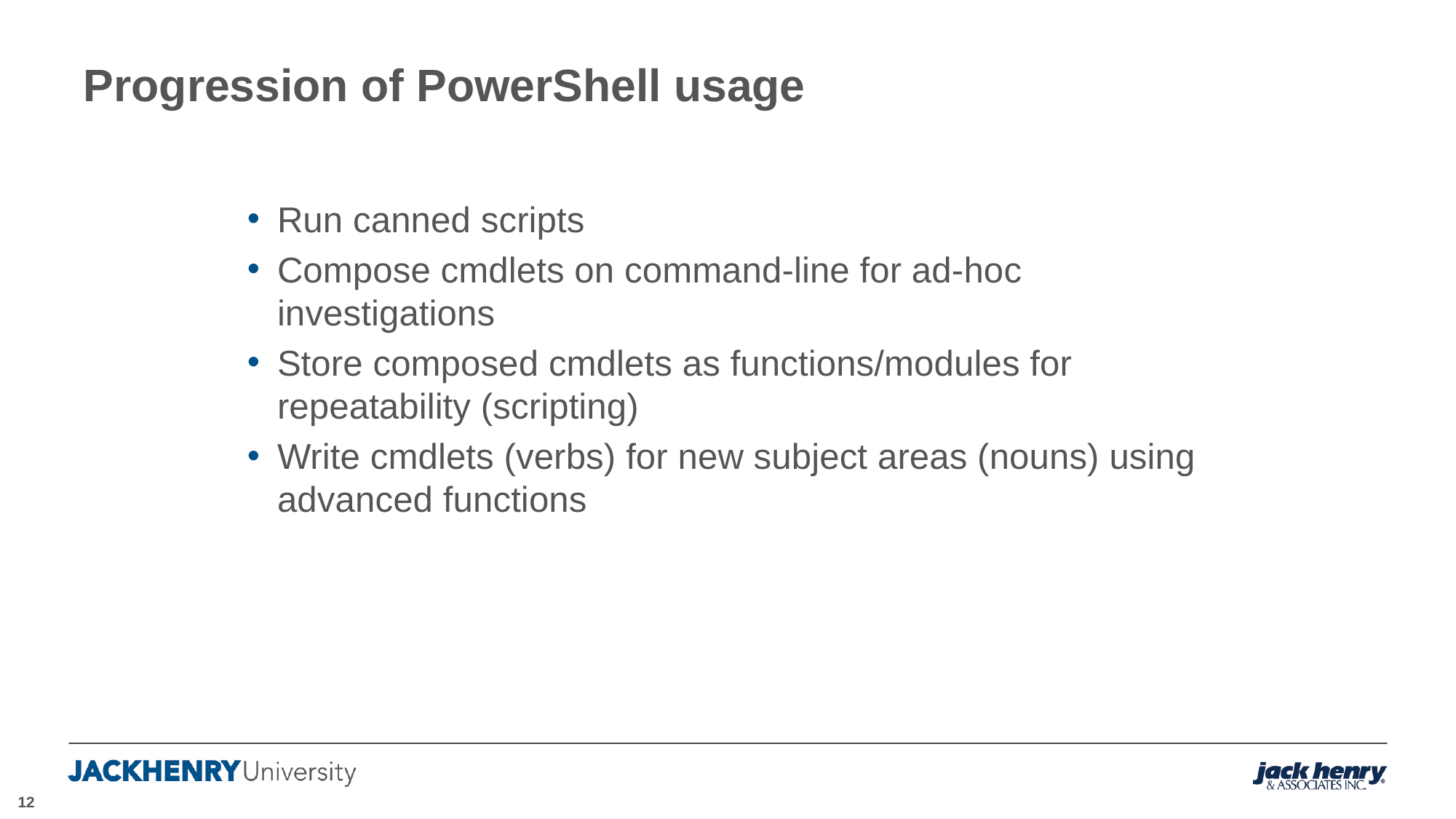

# Progression of PowerShell usage
Run canned scripts
Compose cmdlets on command-line for ad-hoc investigations
Store composed cmdlets as functions/modules for repeatability (scripting)
Write cmdlets (verbs) for new subject areas (nouns) using advanced functions